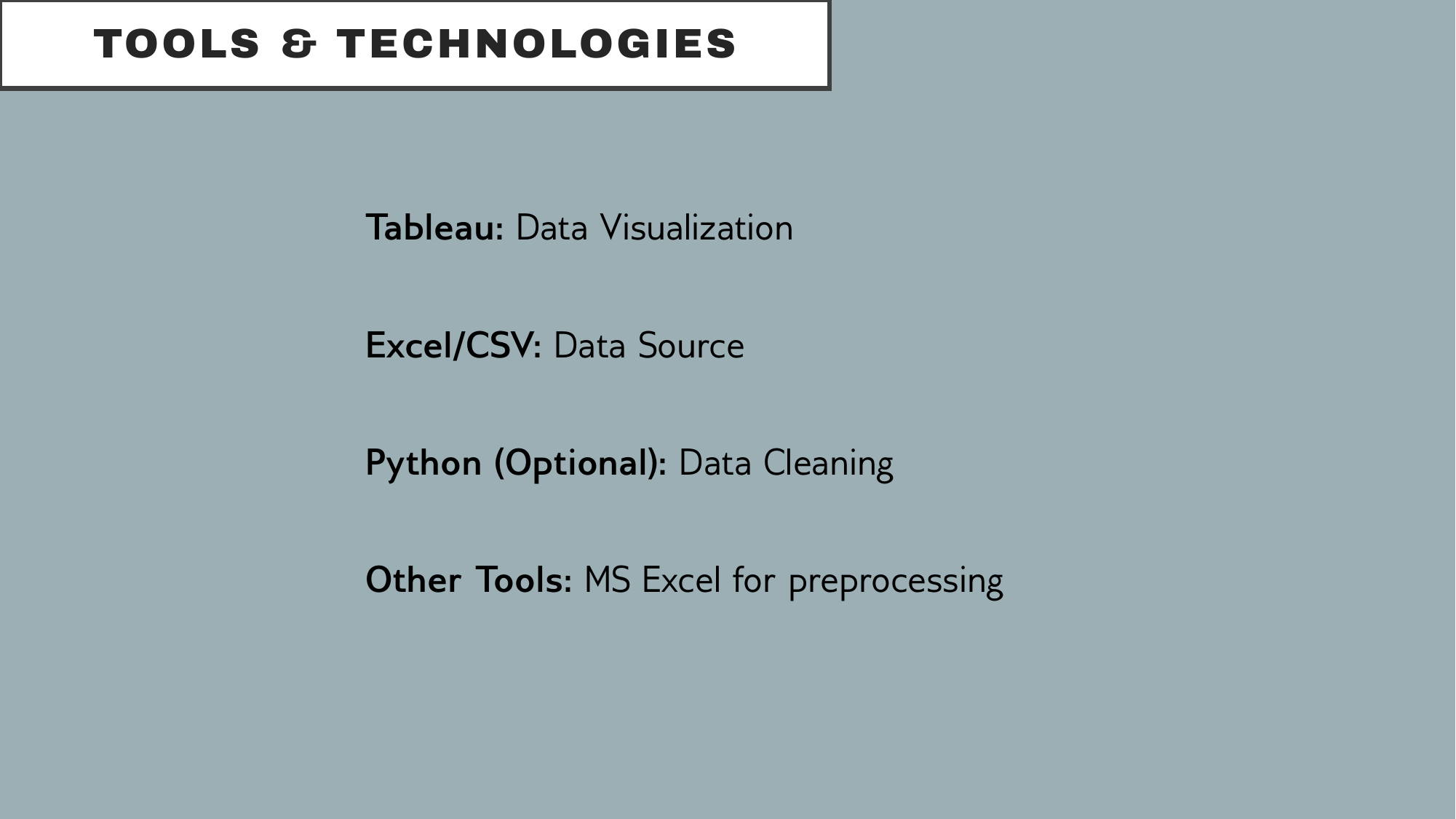

# TOOLS & TECHNOLOGIES

Tableau: Data Visualization

Excel/CSV: Data Source

Python (Optional): Data Cleaning

Other Tools: MS Excel for preprocessing